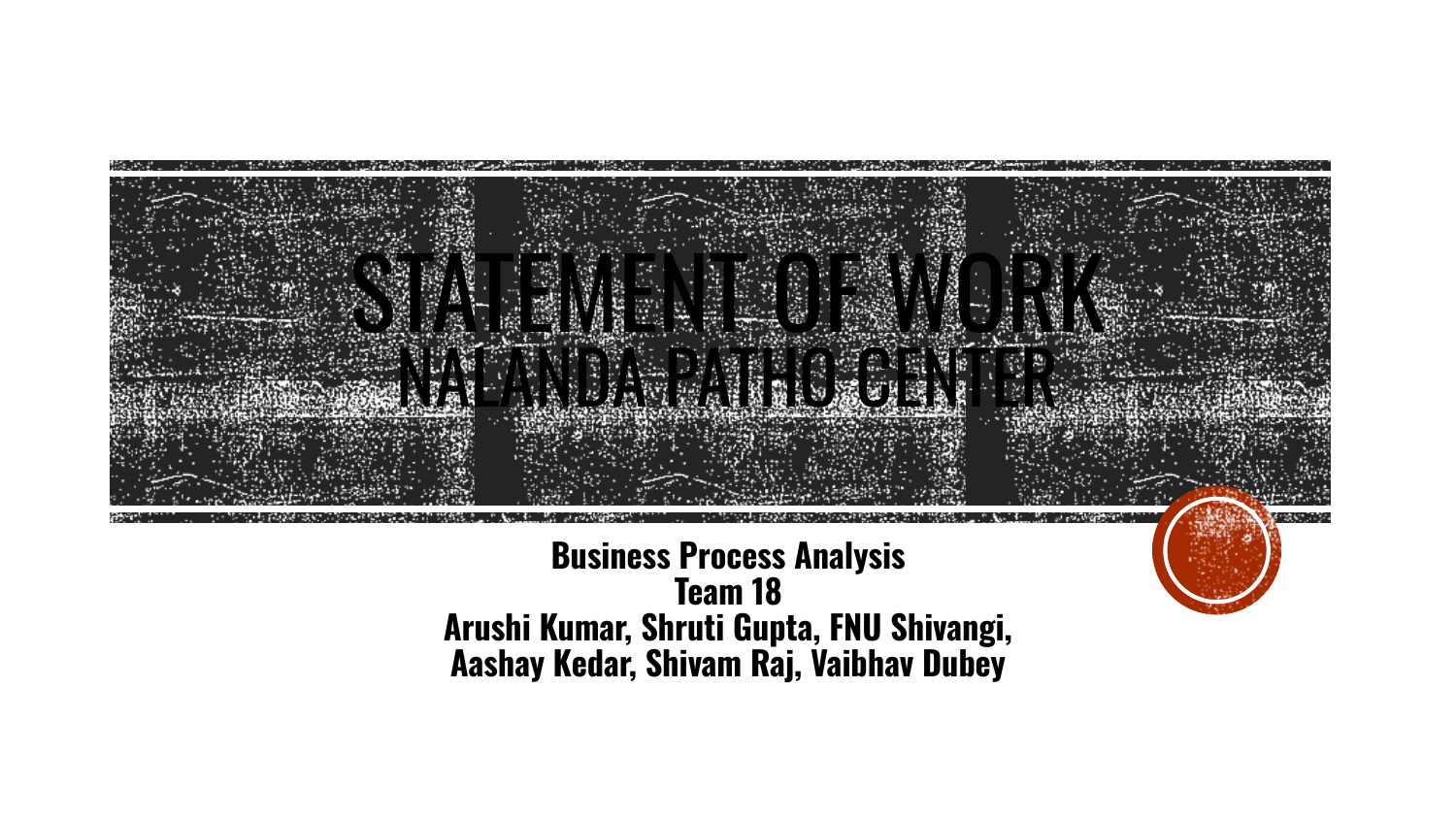

# Statement of Work
Nalanda Patho Center
Business Process Analysis
Team 18
Arushi Kumar, Shruti Gupta, FNU Shivangi,
Aashay Kedar, Shivam Raj, Vaibhav Dubey